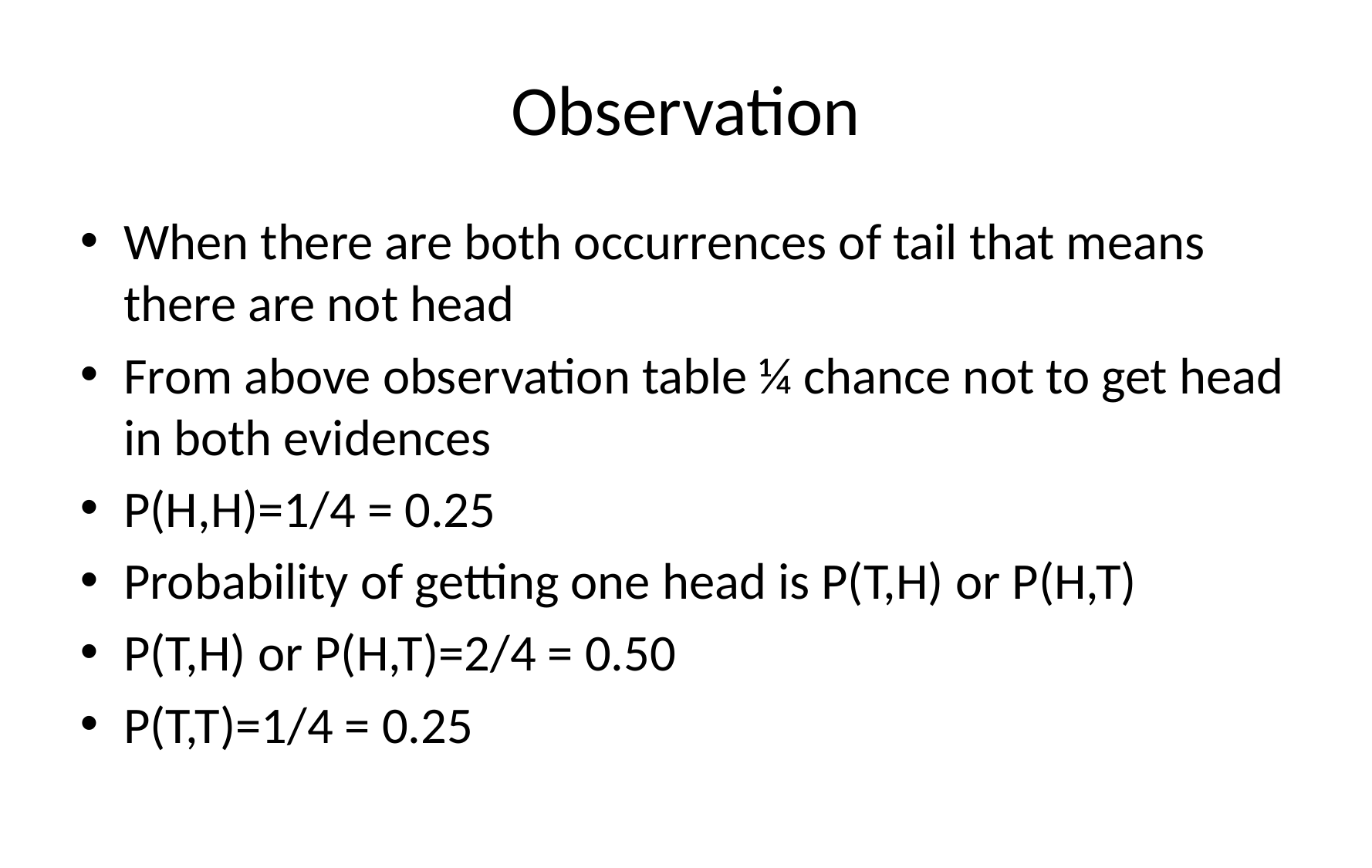

# Observation
When there are both occurrences of tail that means there are not head
From above observation table ¼ chance not to get head in both evidences
P(H,H)=1/4 = 0.25
Probability of getting one head is P(T,H) or P(H,T)
P(T,H) or P(H,T)=2/4 = 0.50
P(T,T)=1/4 = 0.25